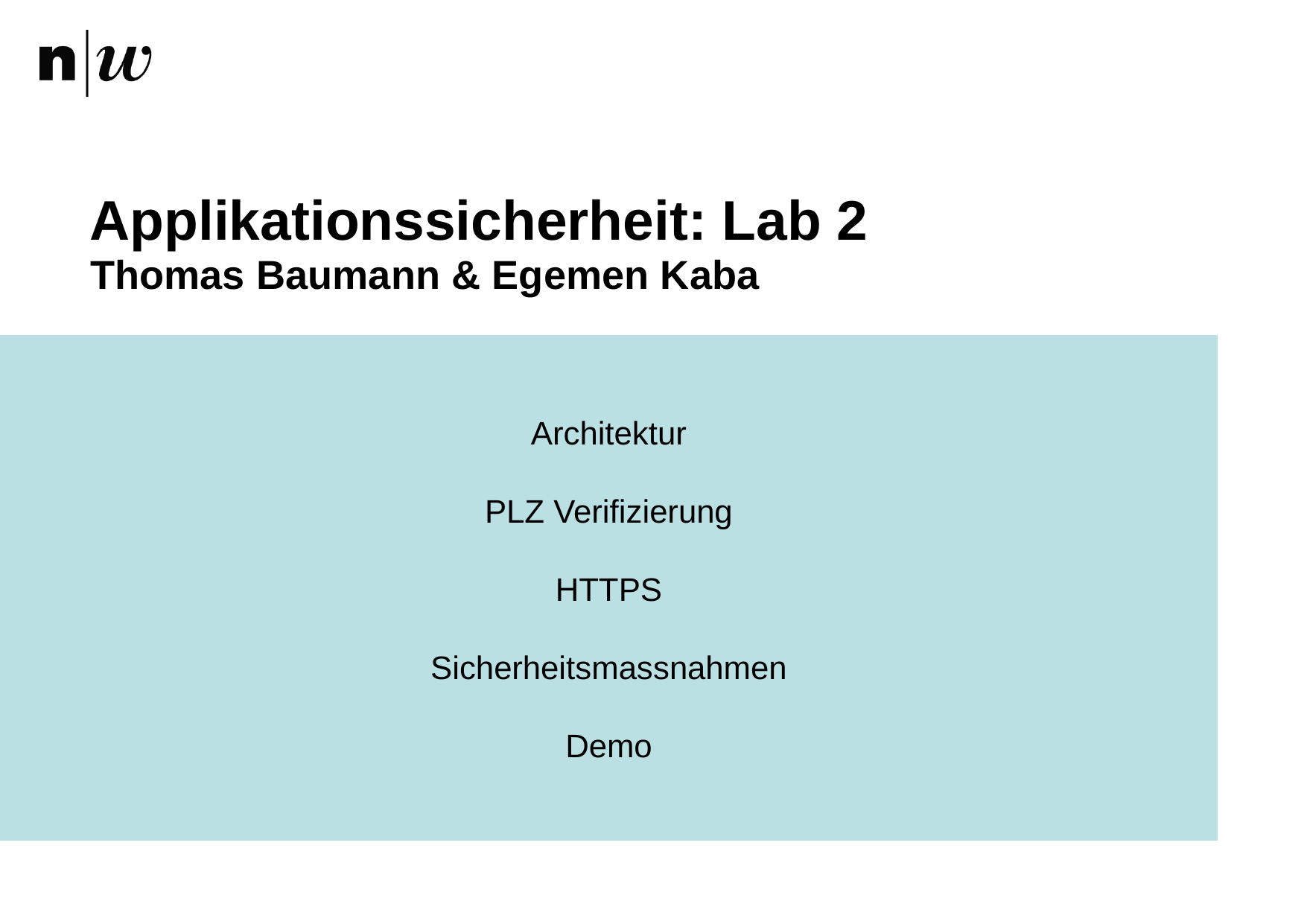

# Applikationssicherheit: Lab 2
Thomas Baumann & Egemen Kaba
Architektur

PLZ Verifizierung

HTTPS

Sicherheitsmassnahmen

Demo